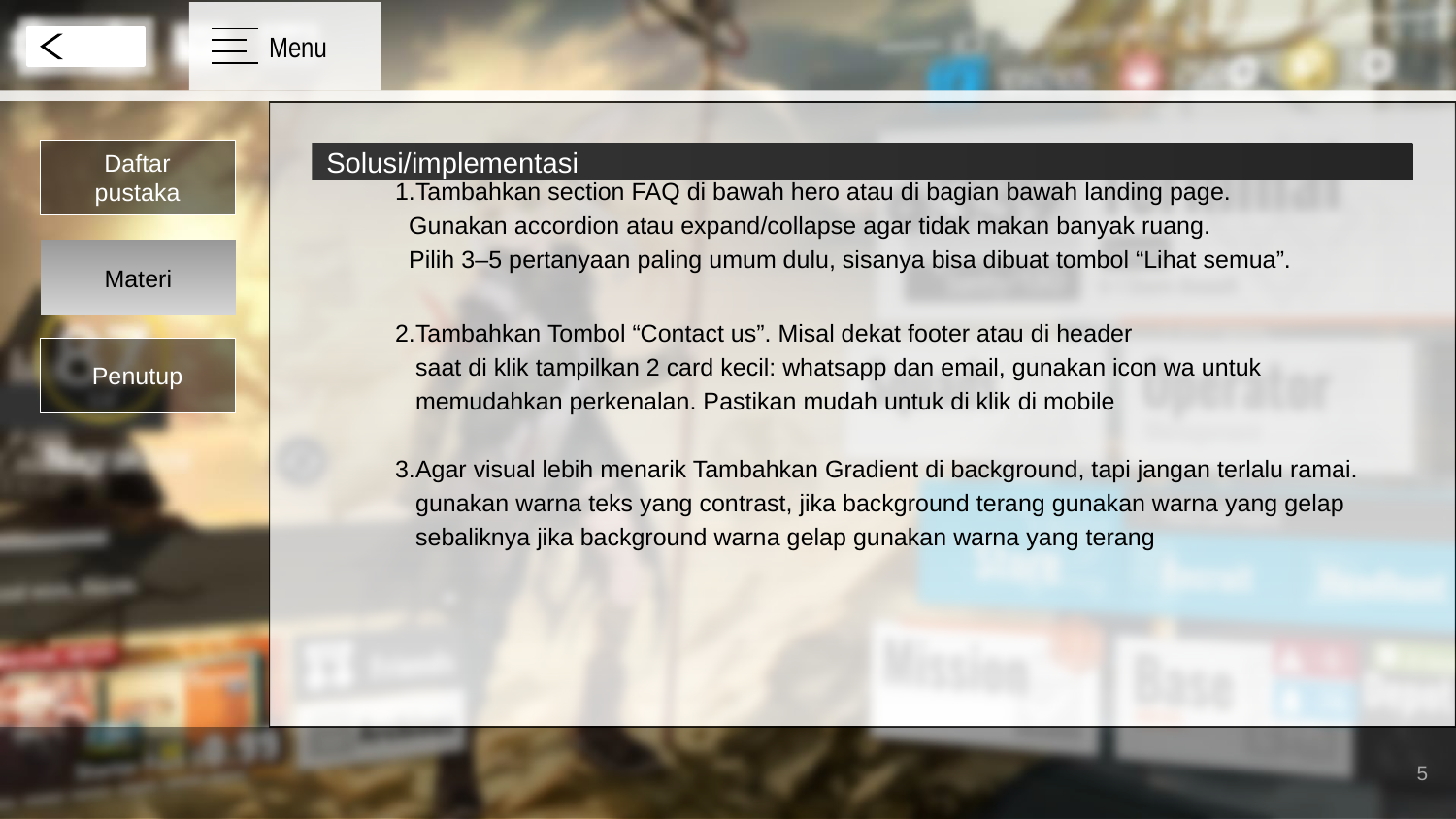

Menu

Cara implementasi:
1.Tambahkan section FAQ di bawah hero atau di bagian bawah landing page.
  Gunakan accordion atau expand/collapse agar tidak makan banyak ruang.
  Pilih 3–5 pertanyaan paling umum dulu, sisanya bisa dibuat tombol “Lihat semua”.

2.Tambahkan Tombol “Contact us”. Misal dekat footer atau di header
   saat di klik tampilkan 2 card kecil: whatsapp dan email, gunakan icon wa untuk
   memudahkan perkenalan. Pastikan mudah untuk di klik di mobile

3.Agar visual lebih menarik Tambahkan Gradient di background, tapi jangan terlalu ramai.
   gunakan warna teks yang contrast, jika background terang gunakan warna yang gelap
   sebaliknya jika background warna gelap gunakan warna yang terang
Daftar
pustaka
Solusi/implementasi
Materi
Penutup

5